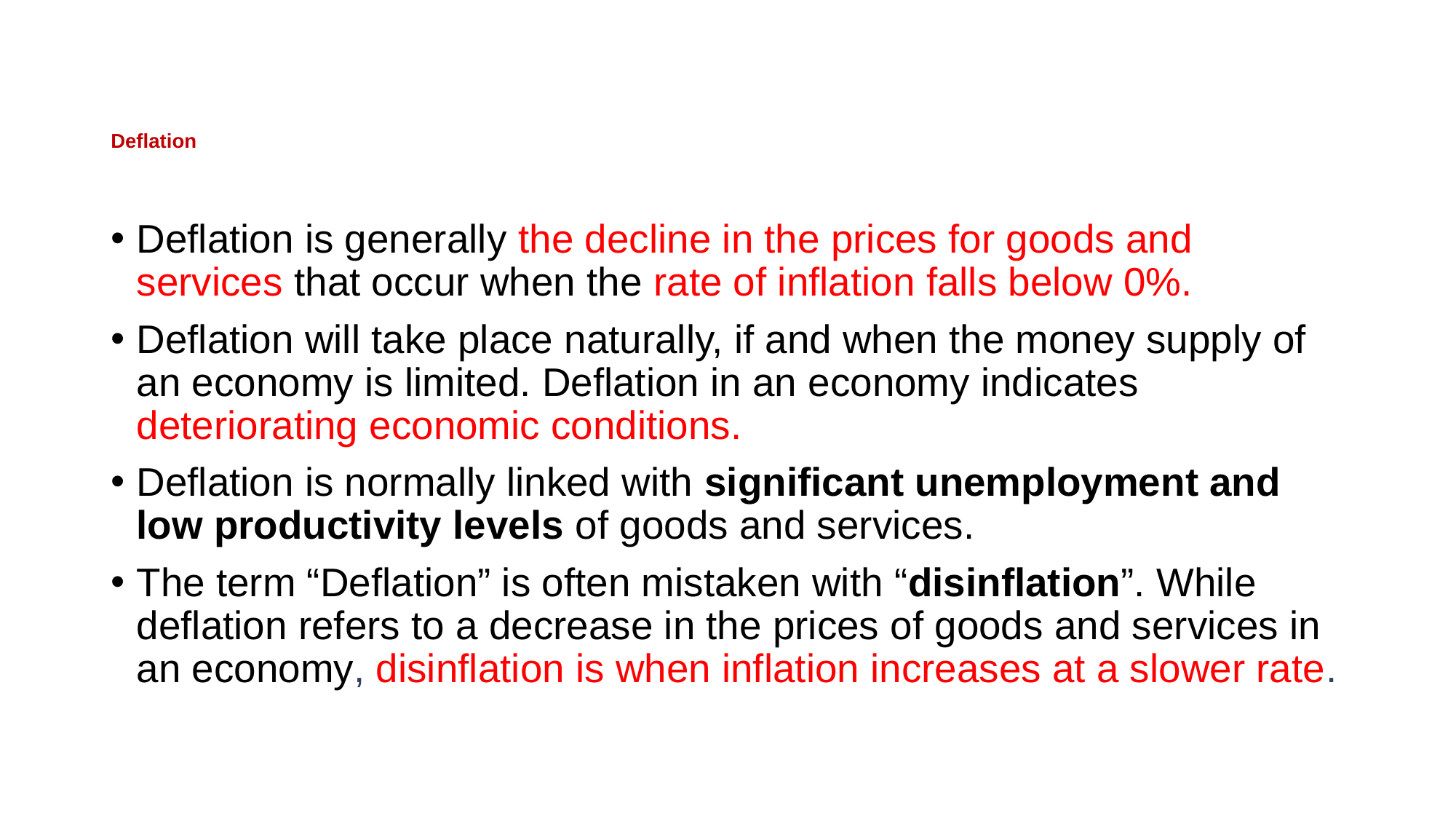

# Deflation
Deflation is generally the decline in the prices for goods and services that occur when the rate of inflation falls below 0%.
Deflation will take place naturally, if and when the money supply of an economy is limited. Deflation in an economy indicates deteriorating economic conditions.
Deflation is normally linked with significant unemployment and low productivity levels of goods and services.
The term “Deflation” is often mistaken with “disinflation”. While deflation refers to a decrease in the prices of goods and services in an economy, disinflation is when inflation increases at a slower rate.